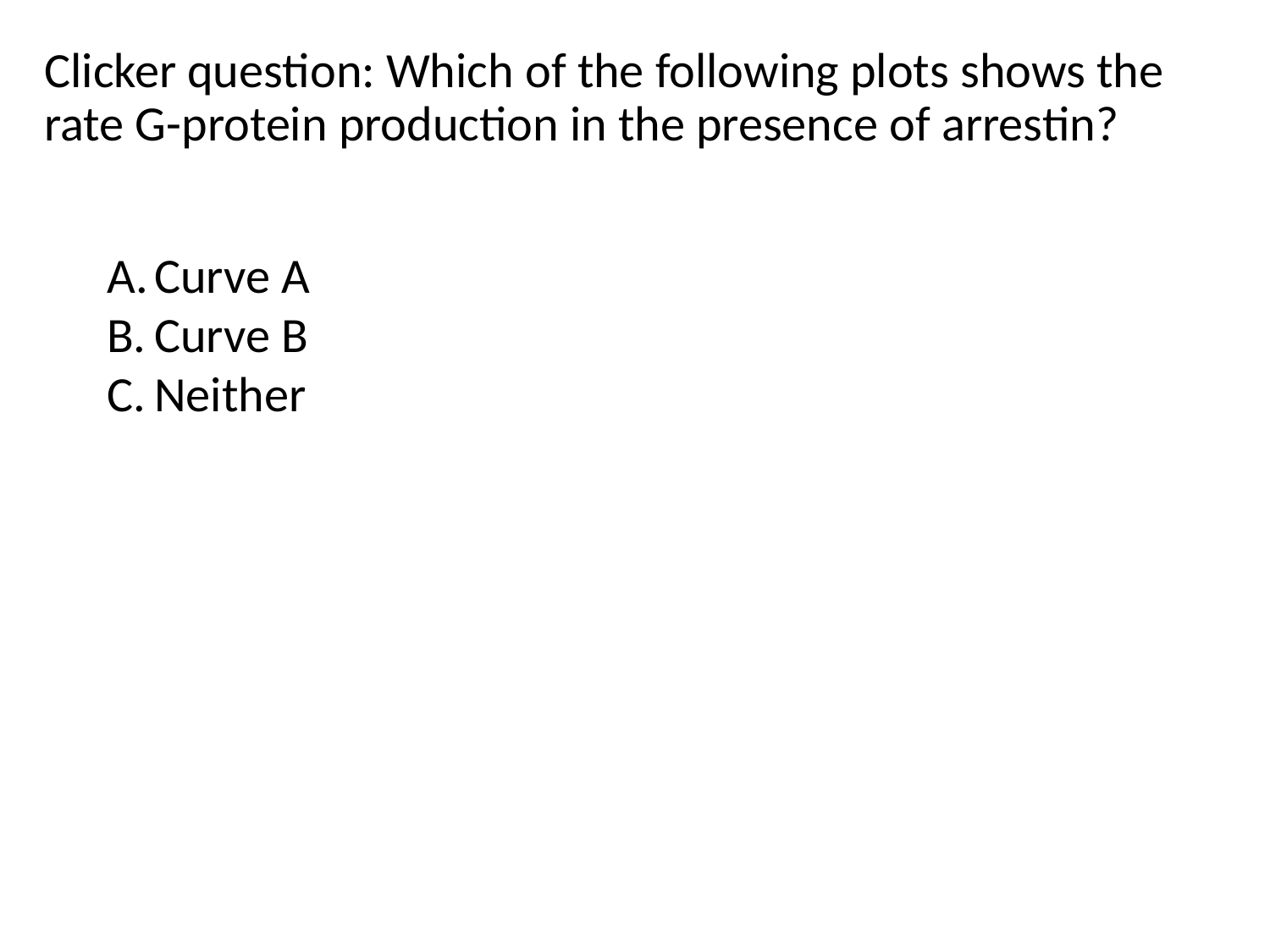

# Clicker question: Which of the following plots shows the rate G-protein production in the presence of arrestin?
Curve A
Curve B
Neither